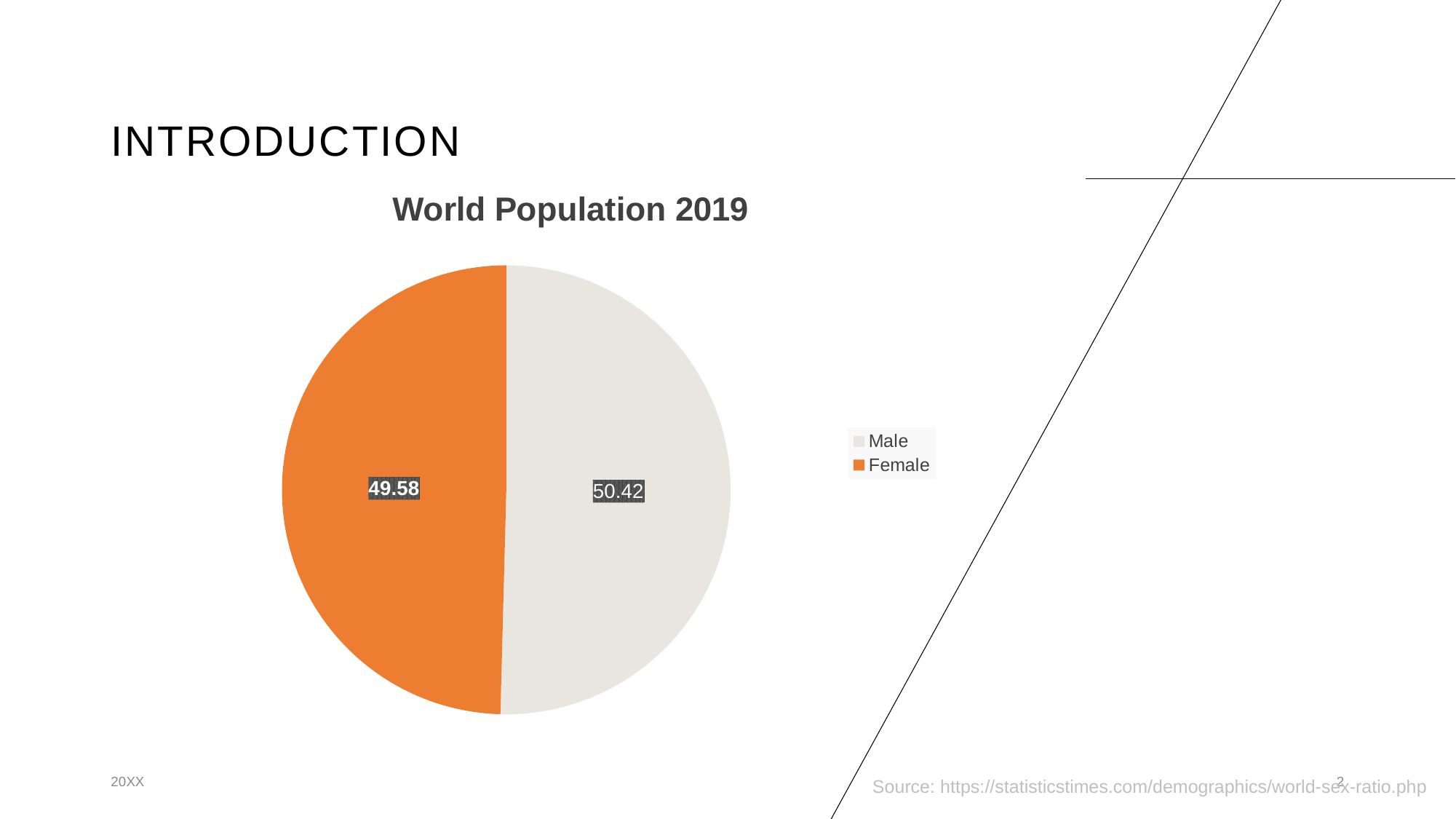

# INTRODUCTION

### Chart: World Population 2019

| Category | World Population |
|---|---|
| Male | 50.42 |
| Female | 49.58 |
20XX
2
Source: https://statisticstimes.com/demographics/world-sex-ratio.php